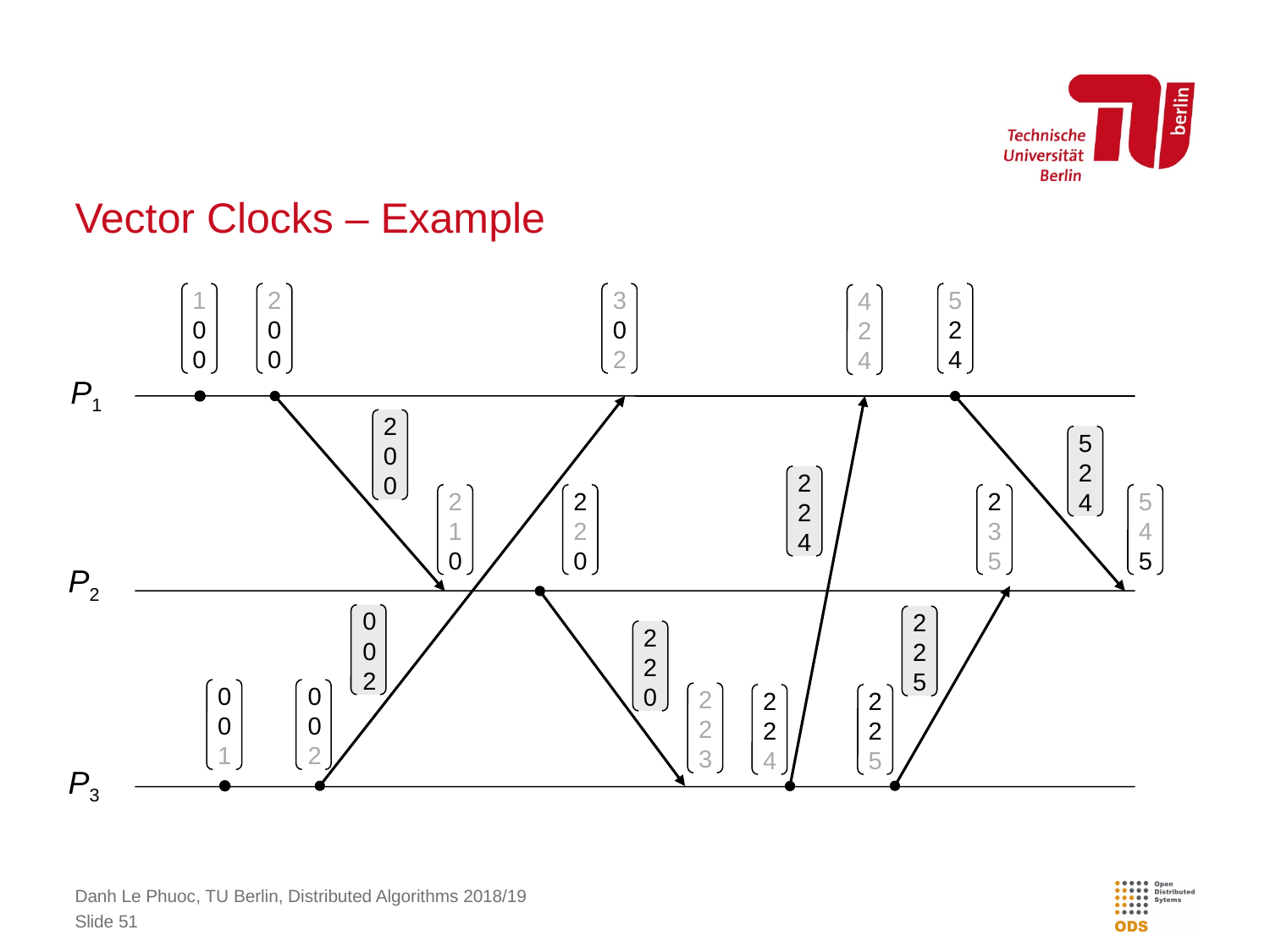

# Vector Clocks – Example
1
0
0
2
0
0
3
0
2
5
2
4
4
2
4

P1

2
0
0

5
2
4

2
2
4

2
1
0
2
2
0
2
3
5
5
4
5

P2

0
0
2
2
2
5

2
2
0

0
0
1
0
0
2
2
2
3
2
2
4
2
2
5

P3

Danh Le Phuoc, TU Berlin, Distributed Algorithms 2018/19
Slide 51